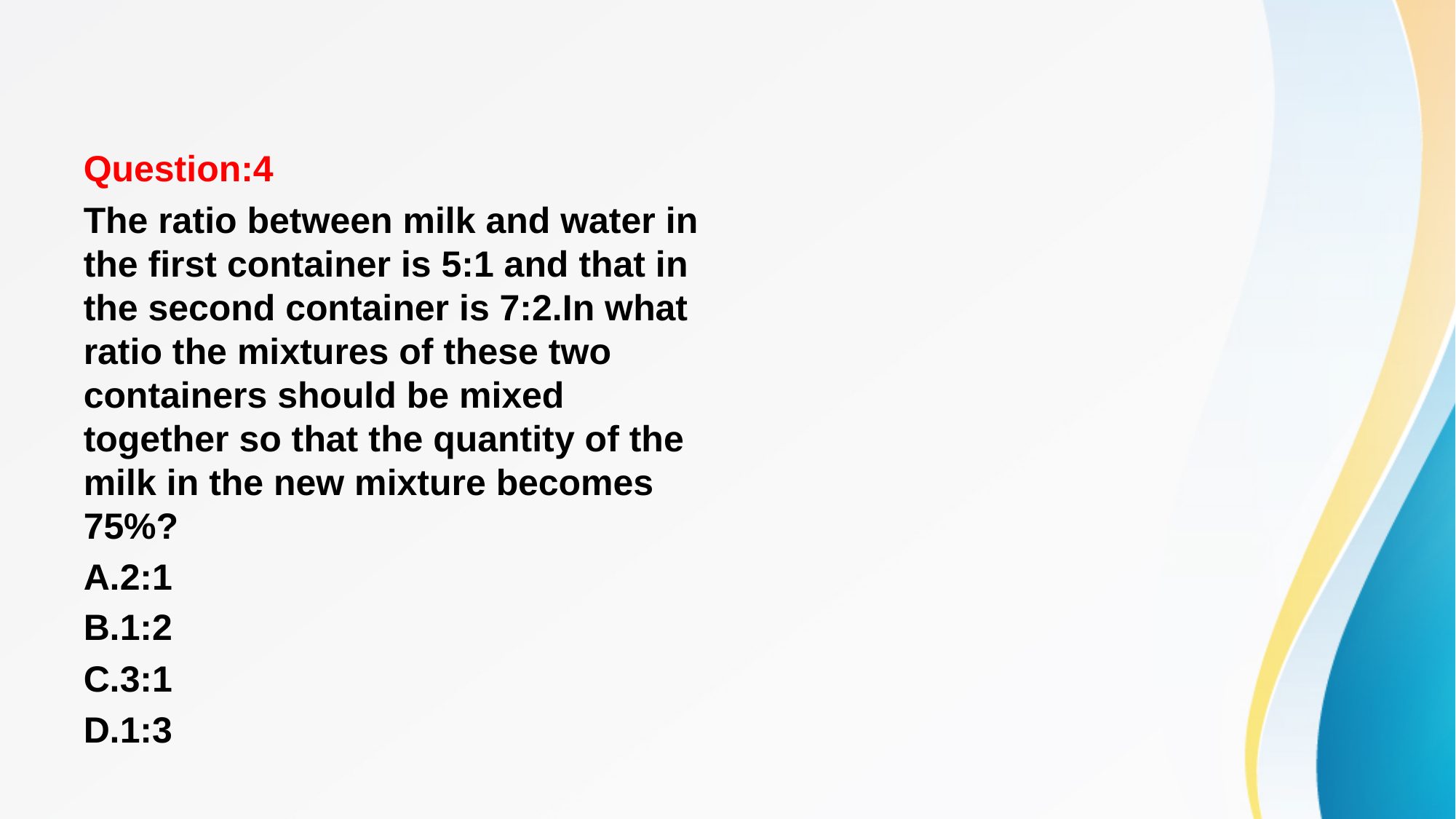

#
Question:4
The ratio between milk and water in the first container is 5:1 and that in the second container is 7:2.In what ratio the mixtures of these two containers should be mixed together so that the quantity of the milk in the new mixture becomes 75%?
A.2:1
B.1:2
C.3:1
D.1:3